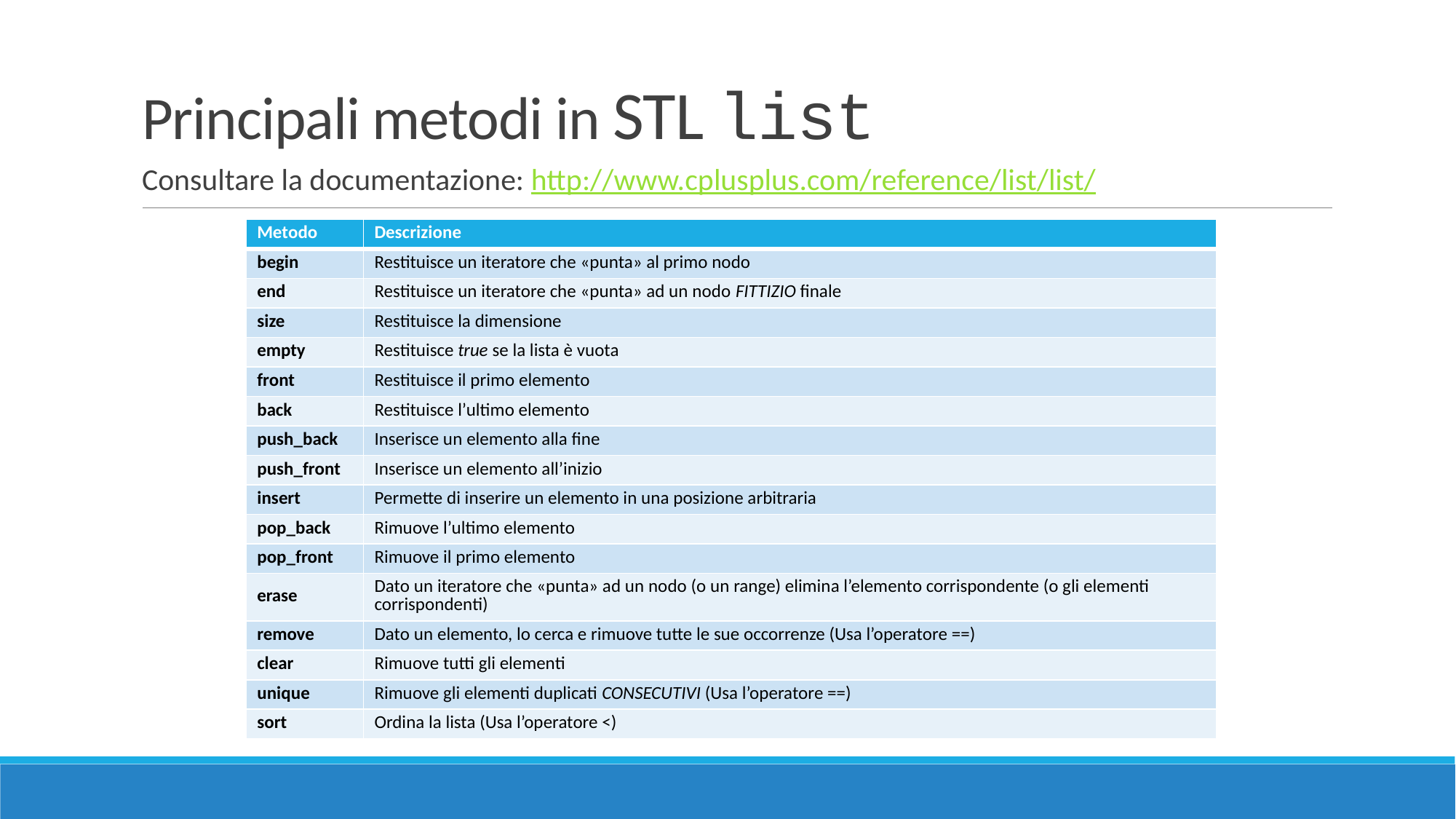

# Principali metodi in STL list
Consultare la documentazione: http://www.cplusplus.com/reference/list/list/

| Metodo | Descrizione |
| --- | --- |
| begin | Restituisce un iteratore che «punta» al primo nodo |
| end | Restituisce un iteratore che «punta» ad un nodo FITTIZIO finale |
| size | Restituisce la dimensione |
| empty | Restituisce true se la lista è vuota |
| front | Restituisce il primo elemento |
| back | Restituisce l’ultimo elemento |
| push\_back | Inserisce un elemento alla fine |
| push\_front | Inserisce un elemento all’inizio |
| insert | Permette di inserire un elemento in una posizione arbitraria |
| pop\_back | Rimuove l’ultimo elemento |
| pop\_front | Rimuove il primo elemento |
| erase | Dato un iteratore che «punta» ad un nodo (o un range) elimina l’elemento corrispondente (o gli elementi corrispondenti) |
| remove | Dato un elemento, lo cerca e rimuove tutte le sue occorrenze (Usa l’operatore ==) |
| clear | Rimuove tutti gli elementi |
| unique | Rimuove gli elementi duplicati CONSECUTIVI (Usa l’operatore ==) |
| sort | Ordina la lista (Usa l’operatore <) |